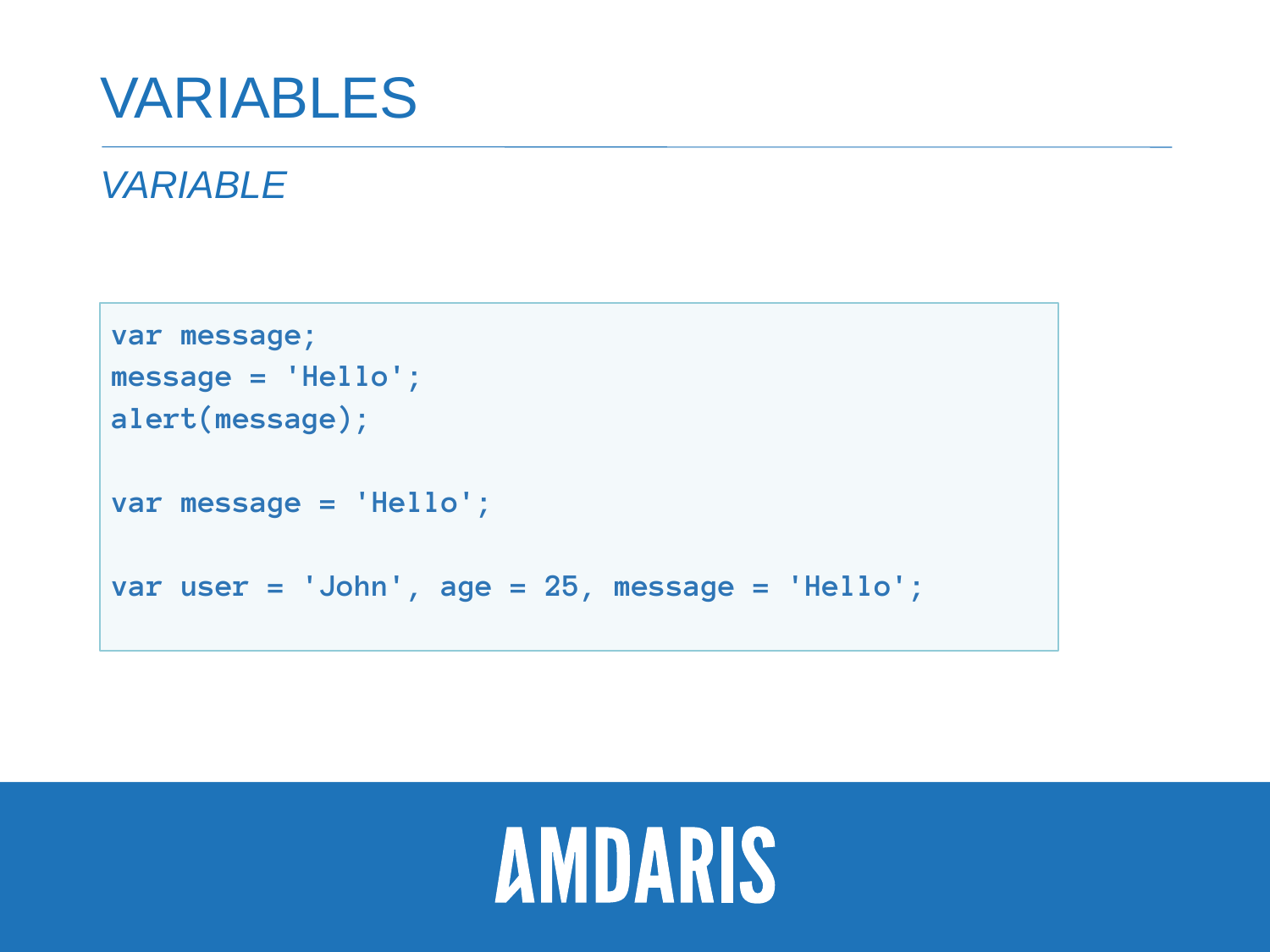

# Variables
variable
var message;
message = 'Hello';
alert(message);

var message = 'Hello';

var user = 'John', age = 25, message = 'Hello';